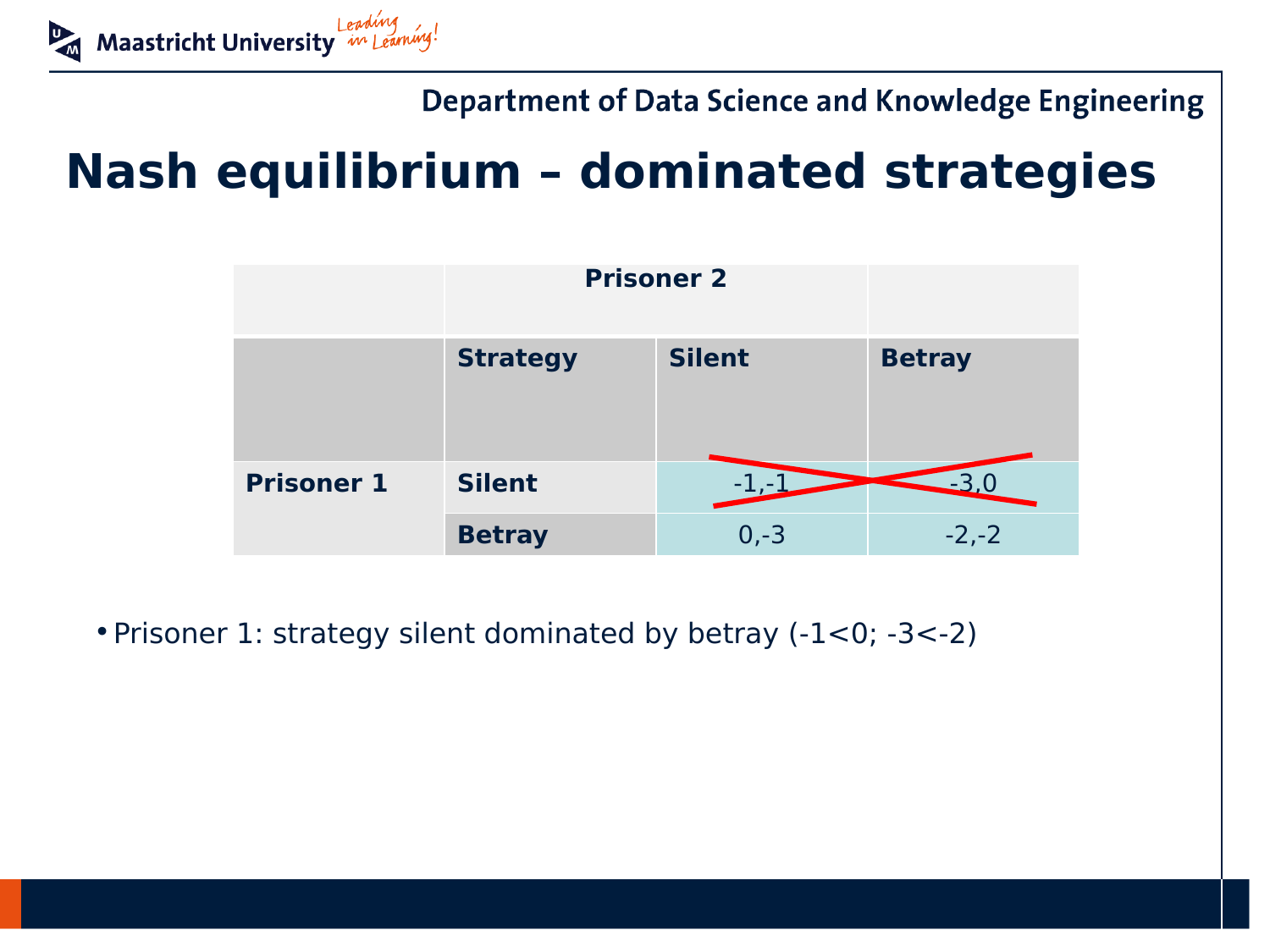

# Nash equilibrium – dominated strategies
|  | Prisoner 2 |  |  |
| --- | --- | --- | --- |
|  | Strategy | Silent | Betray |
| Prisoner 1 | Silent | -1,-1 | -3,0 |
|  | Betray | 0,-3 | -2,-2 |
Prisoner 1: strategy silent dominated by betray (-1<0; -3<-2)